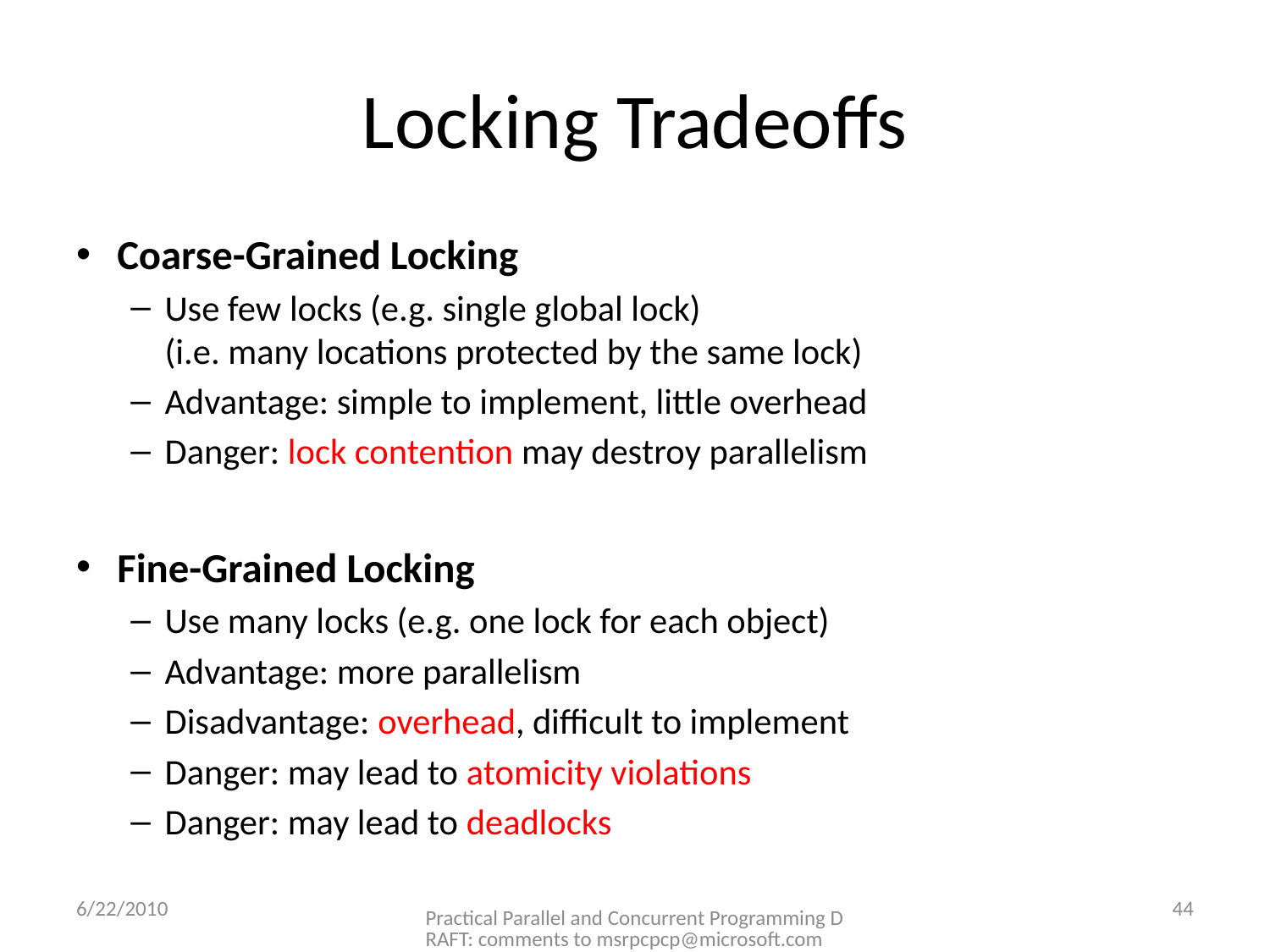

# Locking Tradeoffs
Coarse-Grained Locking
Use few locks (e.g. single global lock)
(i.e. many locations protected by the same lock)
Advantage: simple to implement, little overhead
Danger: lock contention may destroy parallelism

Fine-Grained Locking
Use many locks (e.g. one lock for each object)
Advantage: more parallelism
Disadvantage: overhead, difficult to implement
Danger: may lead to atomicity violations
Danger: may lead to deadlocks
6/22/2010
Practical Parallel and Concurrent Programming DRAFT: comments to msrpcpcp@microsoft.com
44